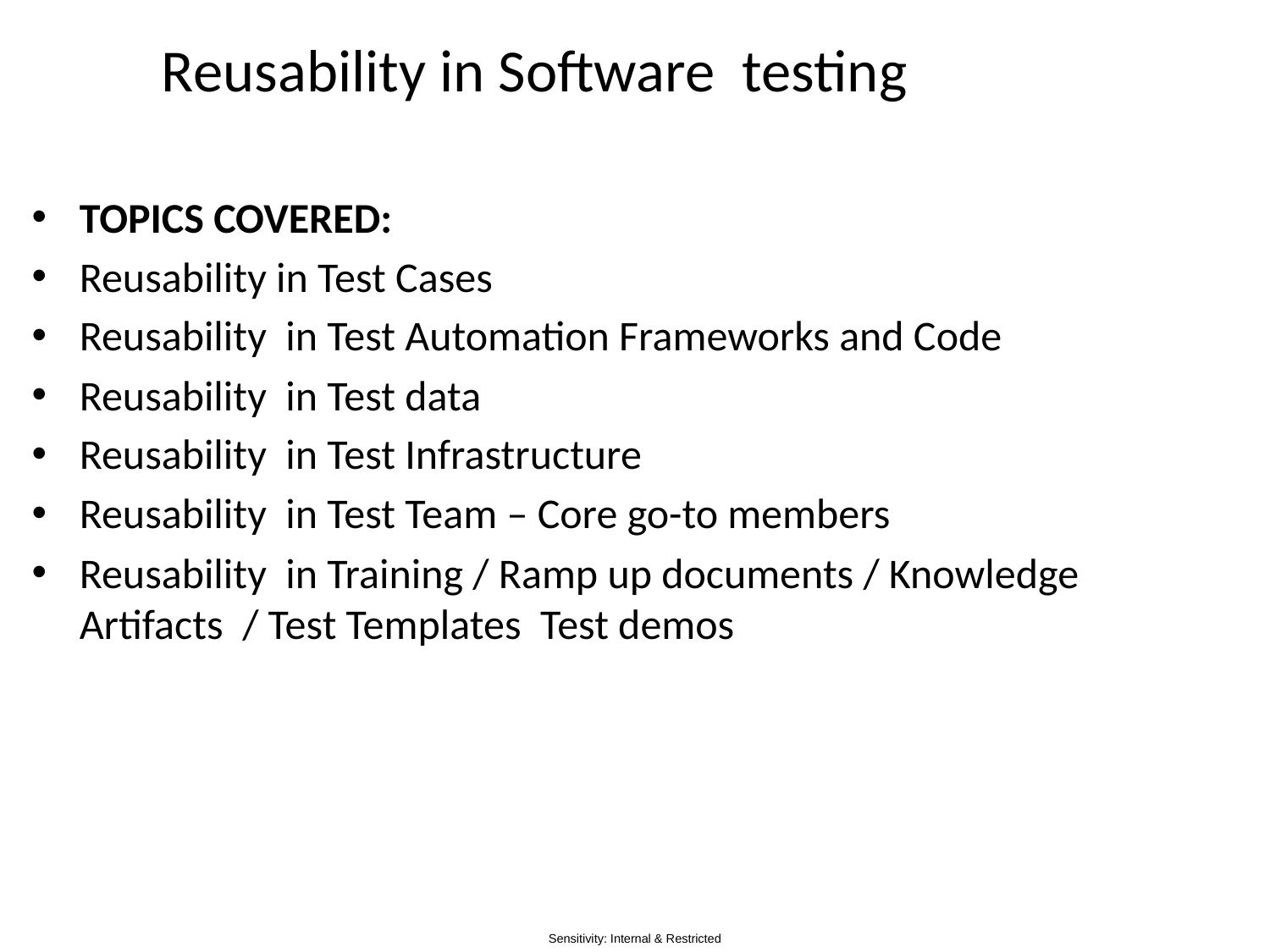

# Reusability in Software  testing
TOPICS COVERED:
Reusability in Test Cases
Reusability  in Test Automation Frameworks and Code
Reusability  in Test data
Reusability  in Test Infrastructure
Reusability  in Test Team – Core go-to members
Reusability  in Training / Ramp up documents / Knowledge Artifacts  / Test Templates  Test demos